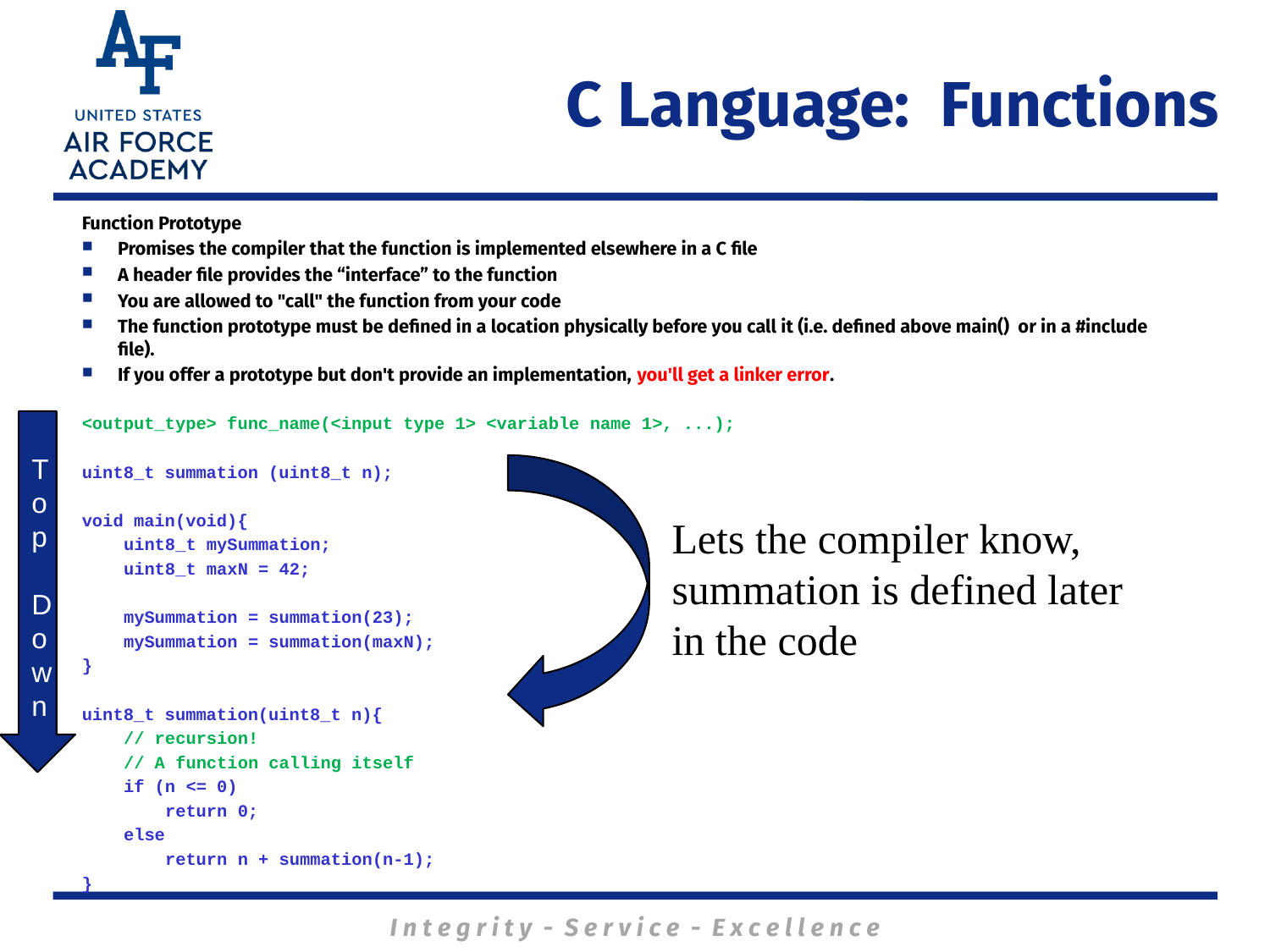

# C Language:  Functions
Function Prototype
Promises the compiler that the function is implemented elsewhere in a C file
A header file provides the “interface” to the function
You are allowed to "call" the function from your code
The function prototype must be defined in a location physically before you call it (i.e. defined above main()  or in a #include file).
If you offer a prototype but don't provide an implementation, you'll get a linker error.

<output_type> func_name(<input type 1> <variable name 1>, ...);

uint8_t summation (uint8_t n);

void main(void){
    uint8_t mySummation;
    uint8_t maxN = 42;

    mySummation = summation(23);
    mySummation = summation(maxN);
}

uint8_t summation(uint8_t n){
    // recursion!
    // A function calling itself
    if (n <= 0)
        return 0;
    else
        return n + summation(n-1);
}

Top
 Down

Lets the compiler know, summation is defined later in the code